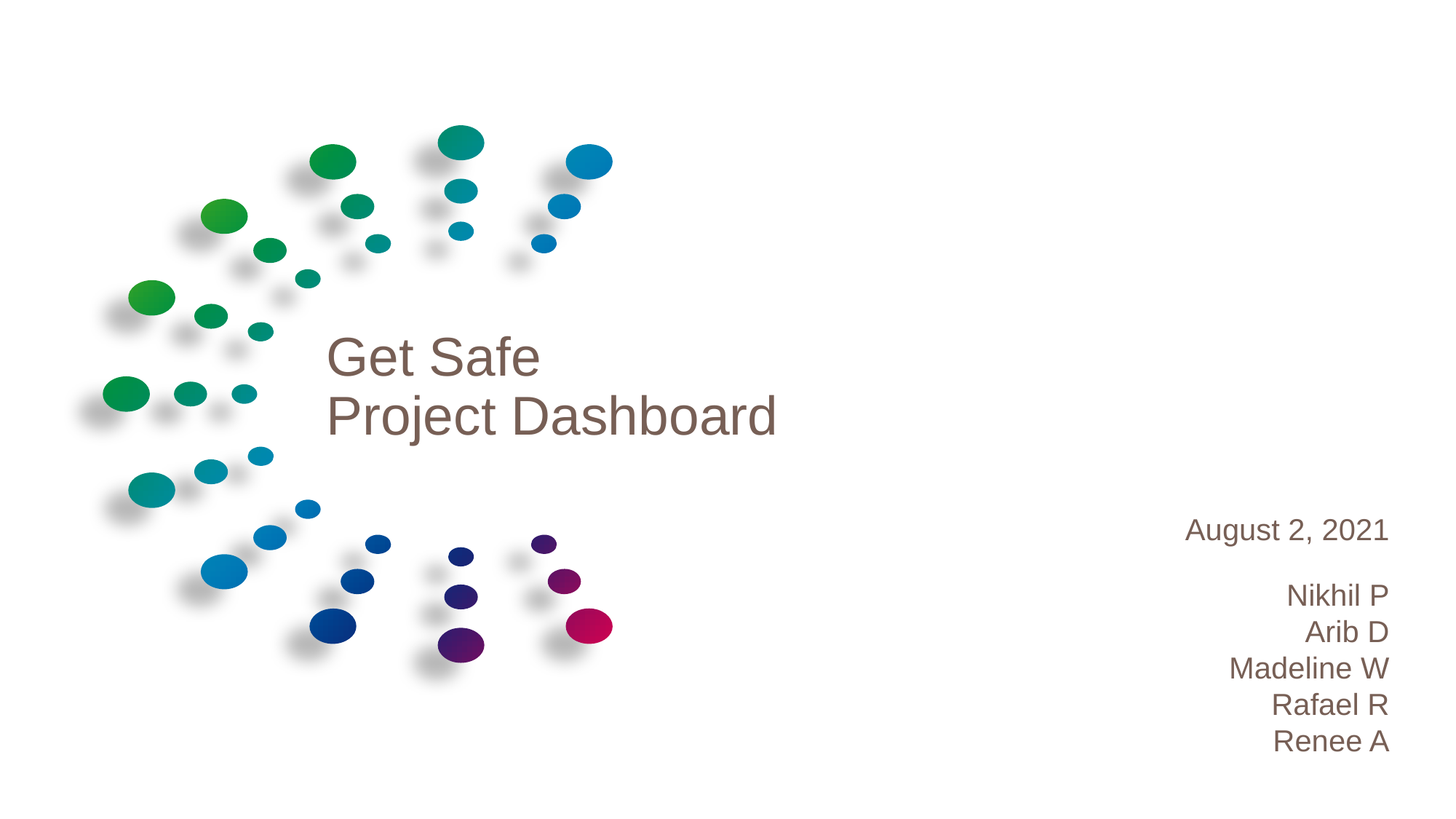

Get Safe
Project Dashboard

August 2, 2021

Nikhil P
Arib D
Madeline W
Rafael R
Renee A